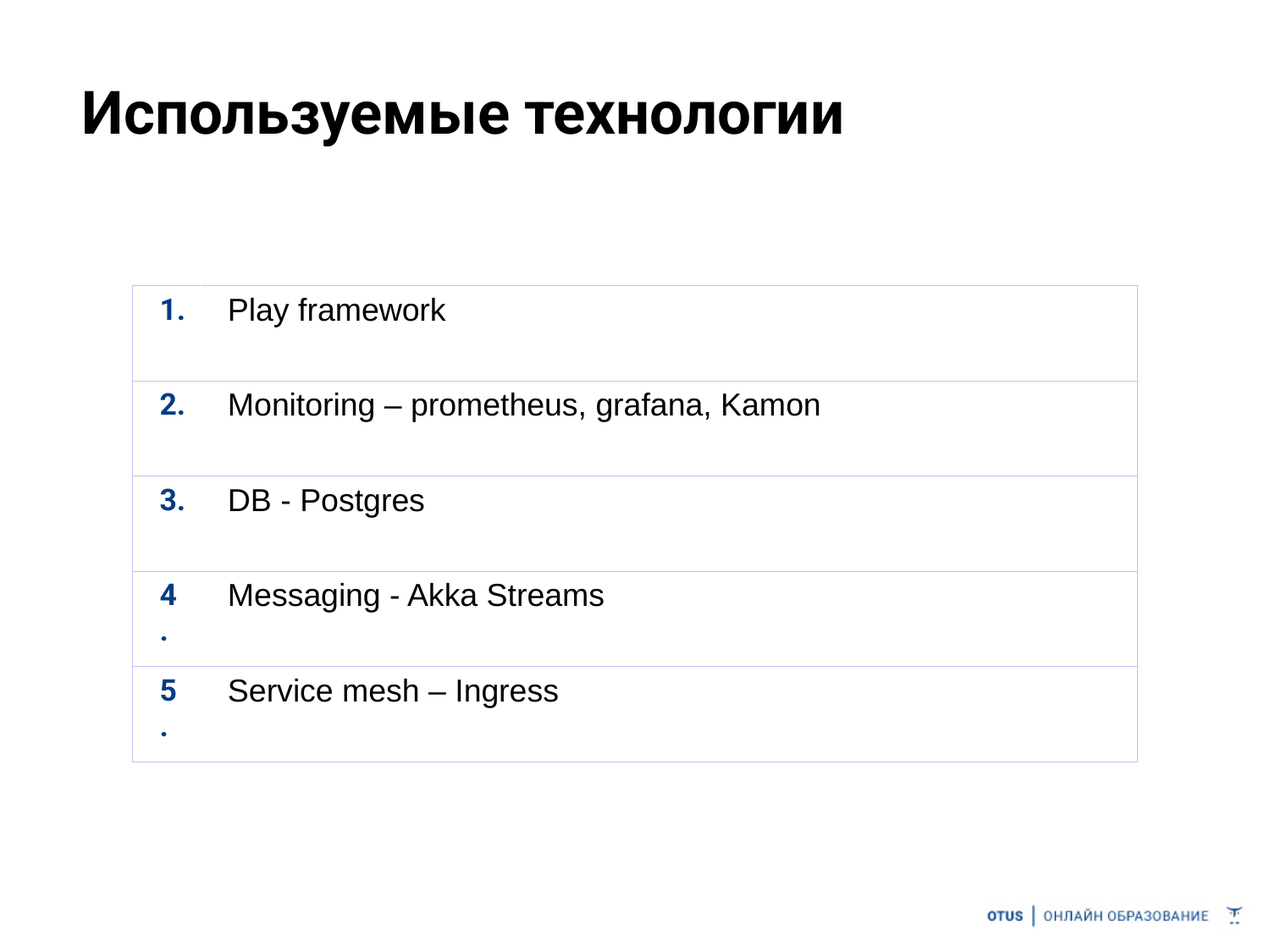

Используемые технологии
| 1. | Play framework |
| --- | --- |
| 2. | Monitoring – prometheus, grafana, Kamon |
| 3. | DB - Postgres |
| 4 . | Messaging - Akka Streams |
| 5 . | Service mesh – Ingress |